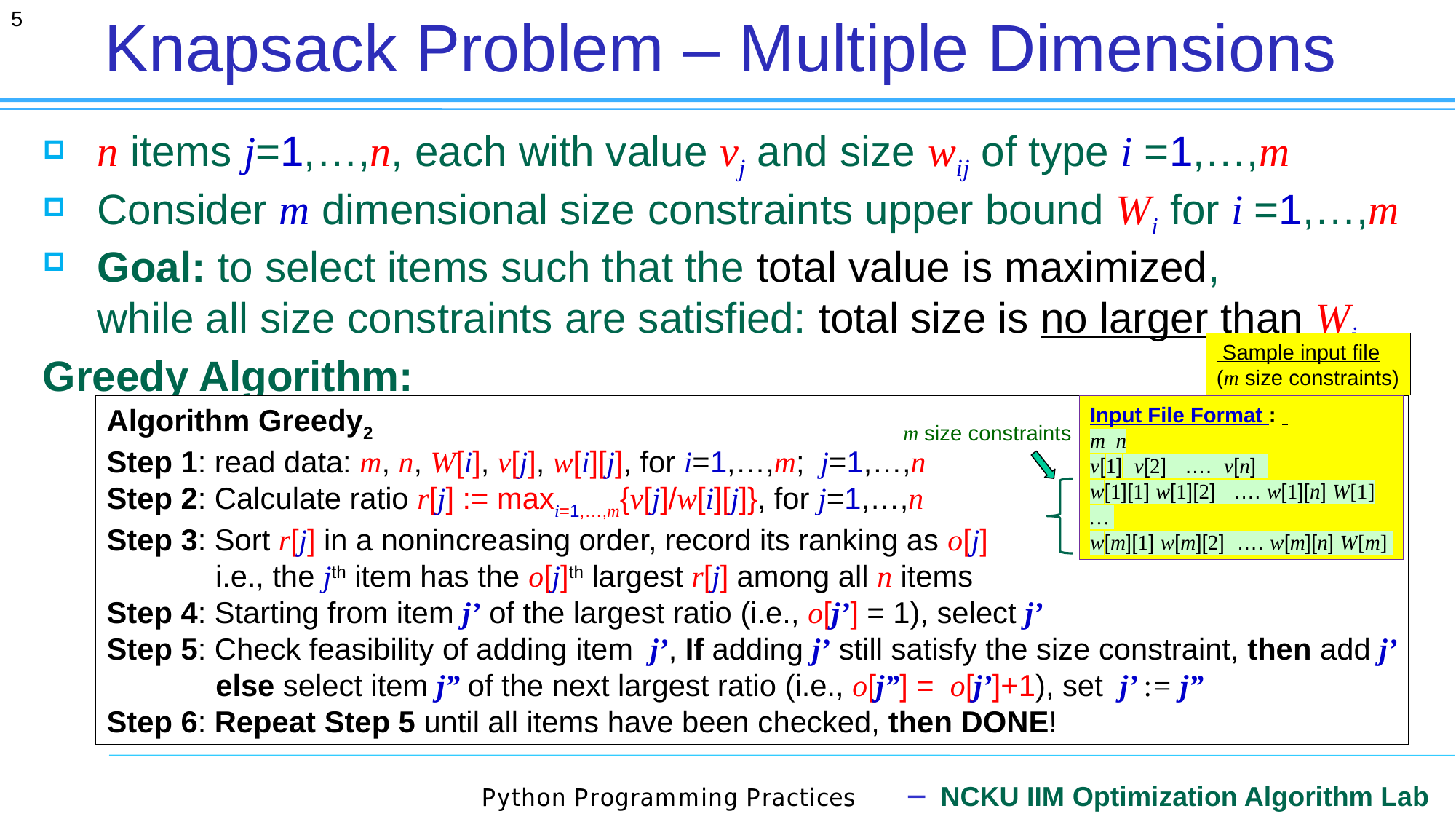

5
# Knapsack Problem – Multiple Dimensions
n items j=1,…,n, each with value vj and size wij of type i =1,…,m
Consider m dimensional size constraints upper bound Wi for i =1,…,m
Goal: to select items such that the total value is maximized,
while all size constraints are satisfied: total size is no larger than Wi
Greedy Algorithm:

	Try to design your own steps.
 Sample input file
(m size constraints)
Algorithm Greedy2
Step 1: read data: m, n, W[i], v[j], w[i][j], for i=1,…,m;  j=1,…,n
Step 2: Calculate ratio r[j] := maxi=1,…,m{v[j]/w[i][j]}, for j=1,…,n
Step 3: Sort r[j] in a nonincreasing order, record its ranking as o[j]
             i.e., the jth item has the o[j]th largest r[j] among all n items
Step 4: Starting from item j’ of the largest ratio (i.e., o[j’] = 1), select j’
Step 5: Check feasibility of adding item  j’, If adding j’ still satisfy the size constraint, then add j’
             else select item j” of the next largest ratio (i.e., o[j”] =  o[j’]+1), set  j’ := j”
Step 6: Repeat Step 5 until all items have been checked, then DONE!
Input File Format :
m  n
v[1]  v[2]   ….  v[n]
w[1][1] w[1][2]   …. w[1][n] W[1]
…
w[m][1] w[m][2]  …. w[m][n] W[m]
m size constraints